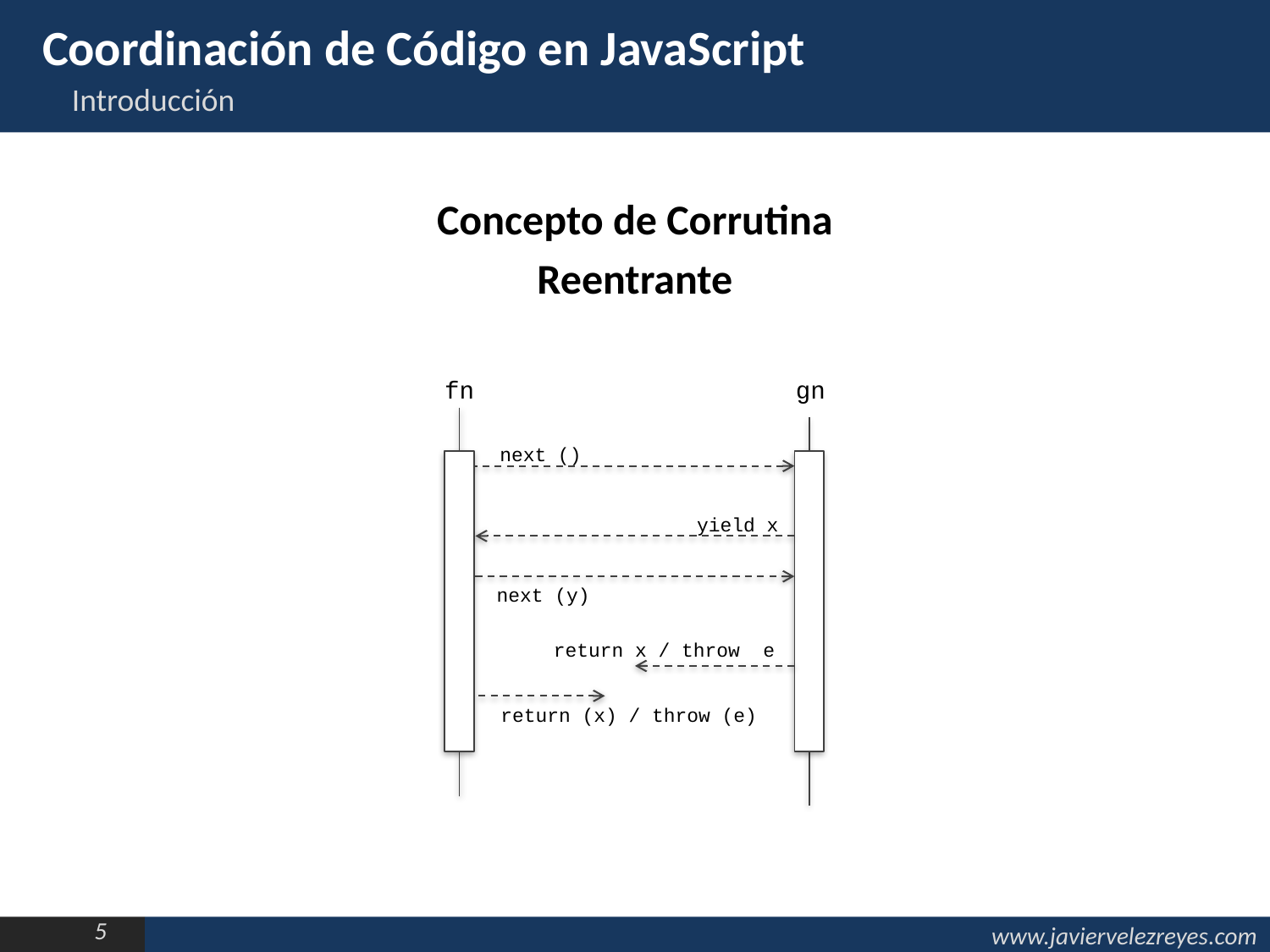

Coordinación de Código en JavaScript
Introducción
Concepto de Corrutina
Reentrante
fn
gn
next ()

yield x
next (y)
return x / throw  e
return (x) / throw (e)